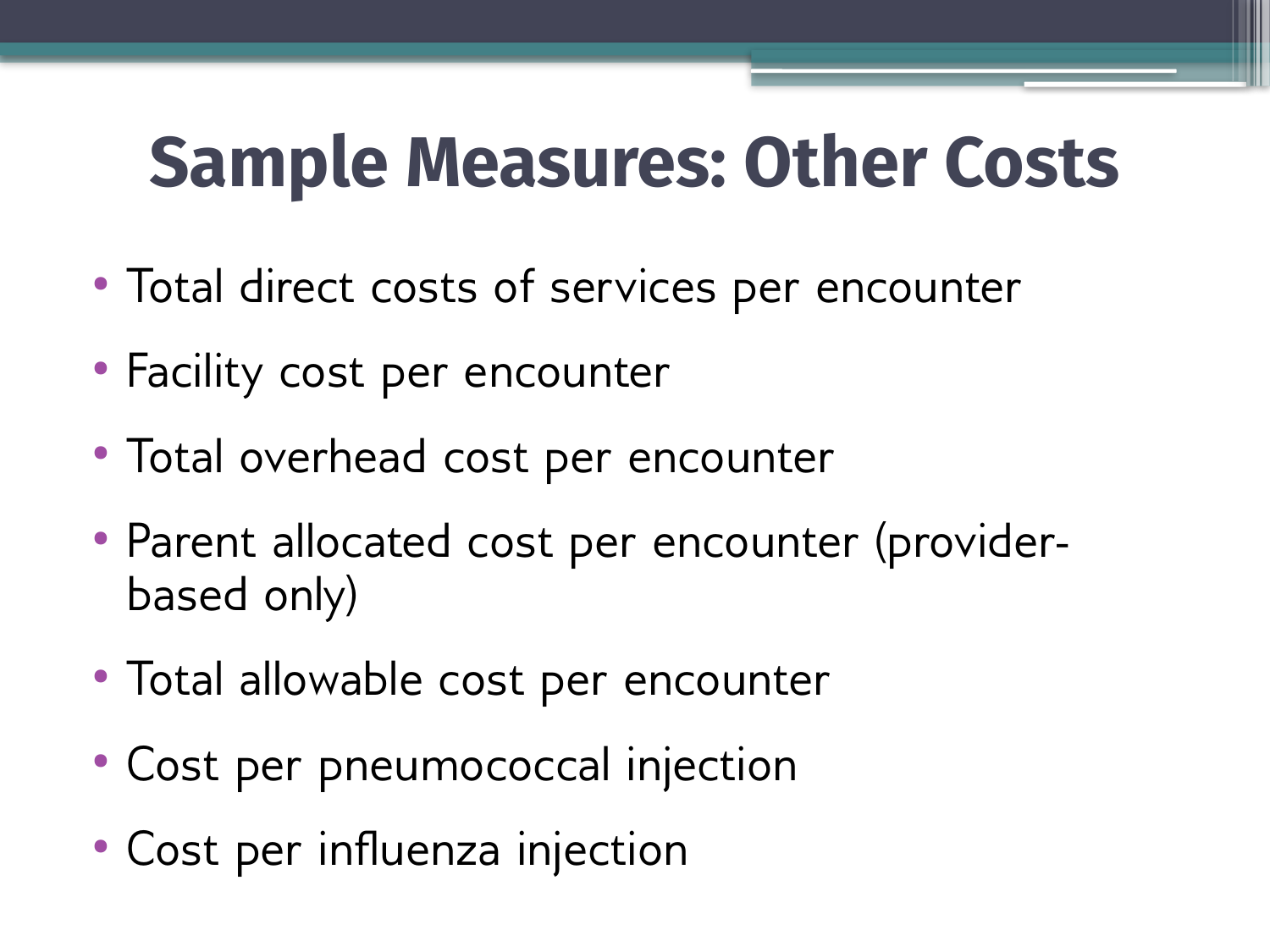

# Sample Measures: Other Costs
Total direct costs of services per encounter
Facility cost per encounter
Total overhead cost per encounter
Parent allocated cost per encounter (provider-based only)
Total allowable cost per encounter
Cost per pneumococcal injection
Cost per influenza injection